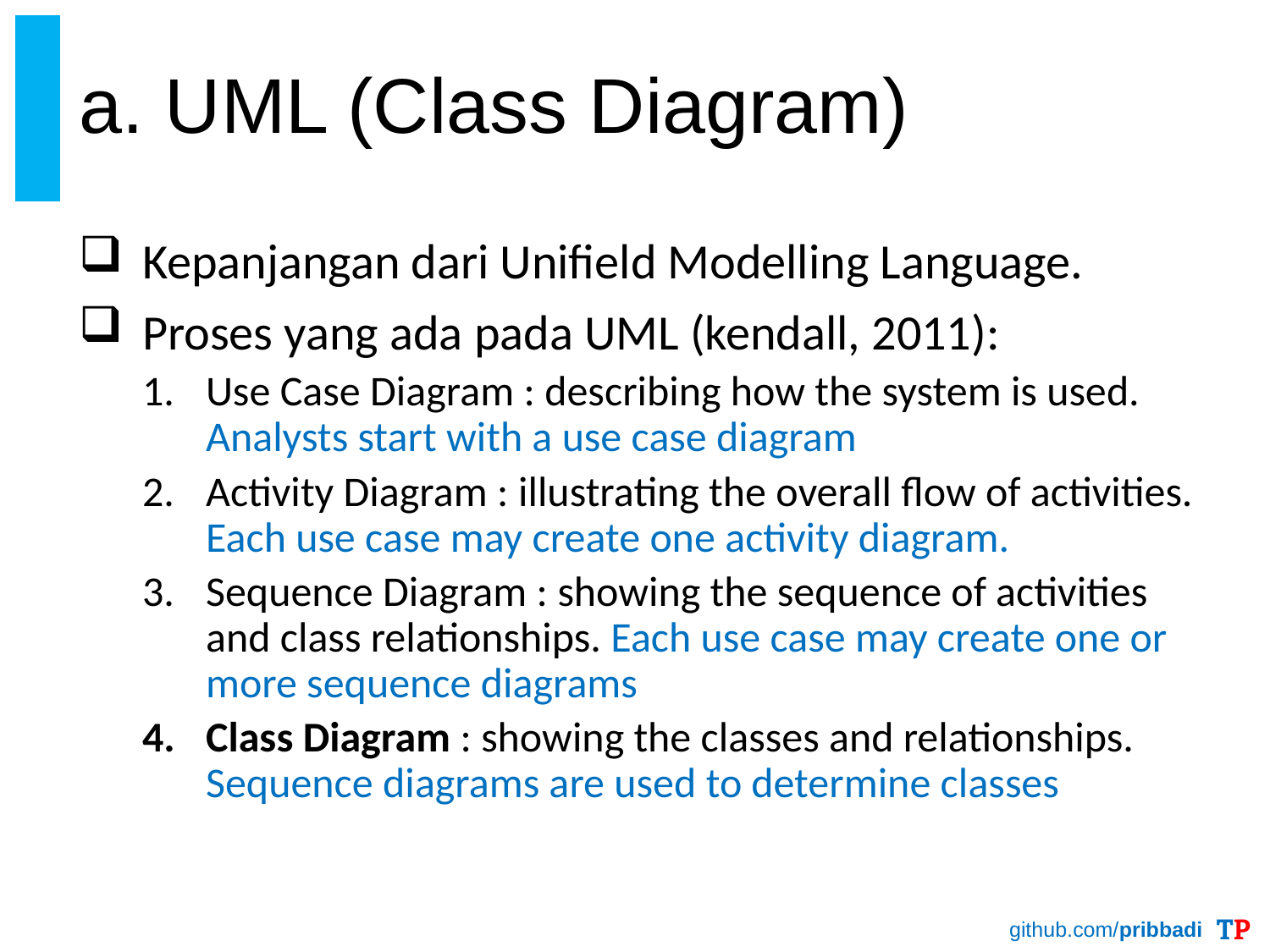

# a. UML (Class Diagram)
Kepanjangan dari Unifield Modelling Language.
Proses yang ada pada UML (kendall, 2011):
Use Case Diagram : describing how the system is used. Analysts start with a use case diagram
Activity Diagram : illustrating the overall flow of activities. Each use case may create one activity diagram.
Sequence Diagram : showing the sequence of activities and class relationships. Each use case may create one or more sequence diagrams
Class Diagram : showing the classes and relationships. Sequence diagrams are used to determine classes